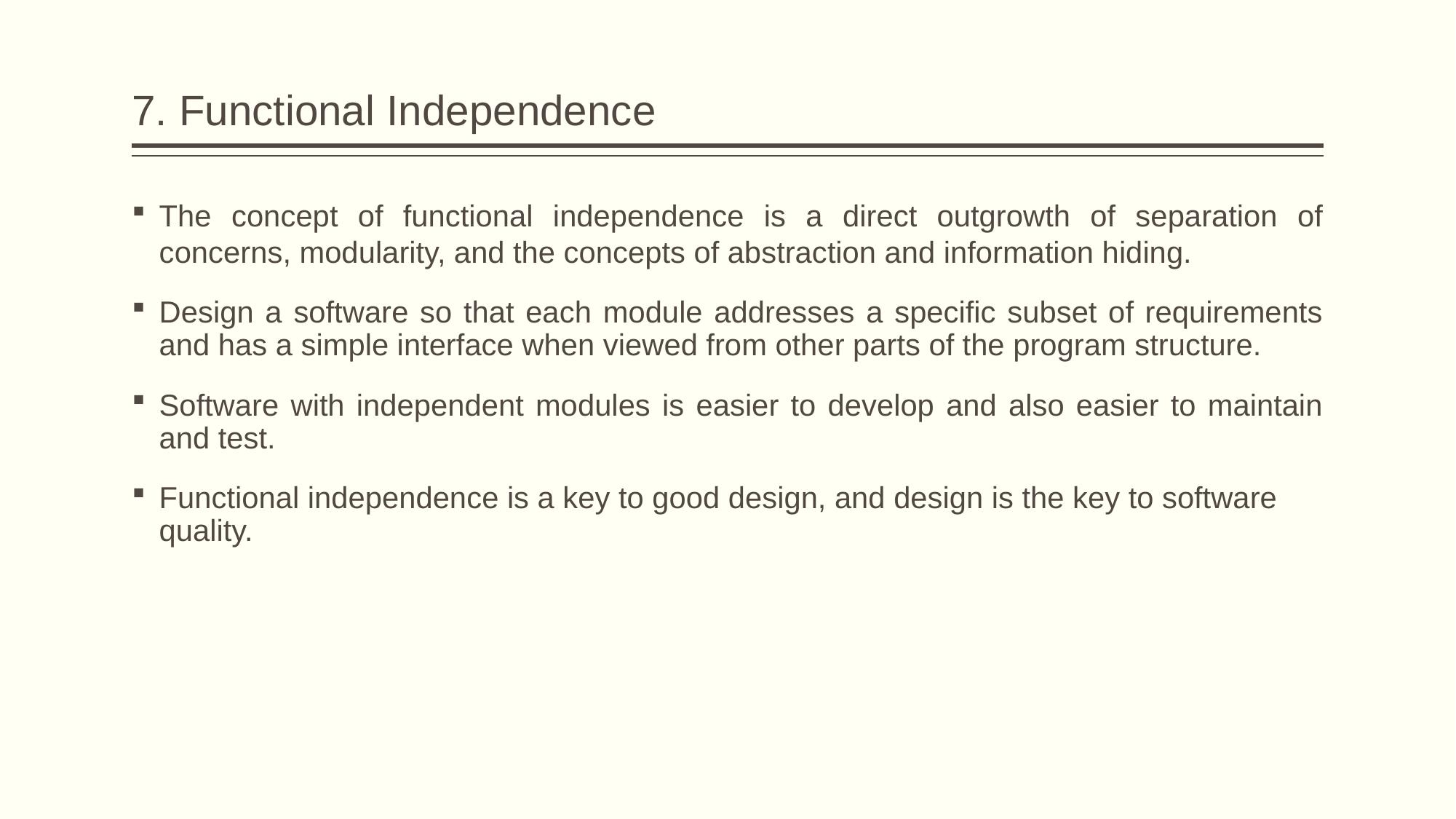

# 7. Functional Independence
The concept of functional independence is a direct outgrowth of separation of concerns, modularity, and the concepts of abstraction and information hiding.
Design a software so that each module addresses a specific subset of requirements and has a simple interface when viewed from other parts of the program structure.
Software with independent modules is easier to develop and also easier to maintain and test.
Functional independence is a key to good design, and design is the key to software quality.